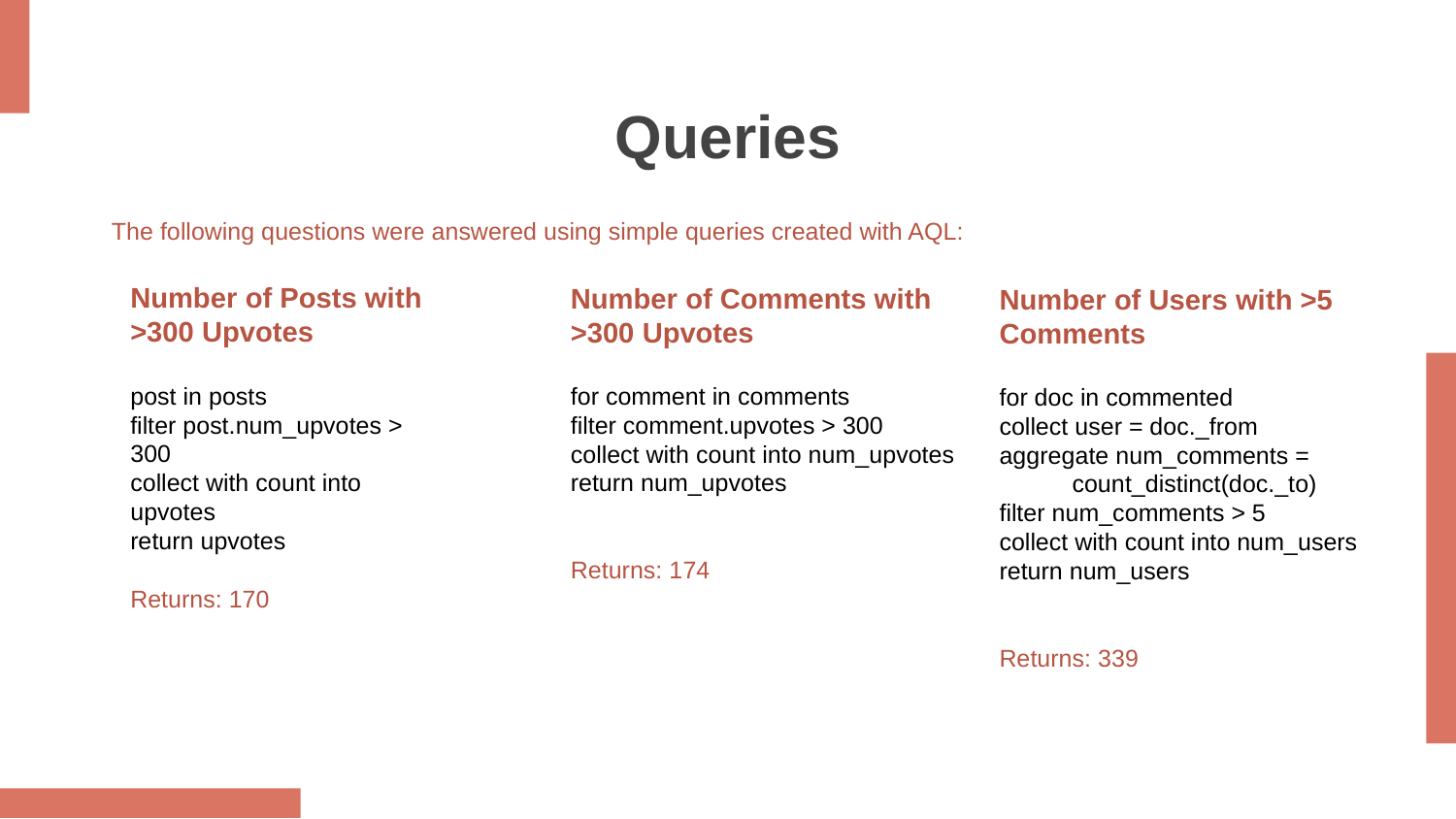

# Queries
The following questions were answered using simple queries created with AQL:

Number of Posts with >300 Upvotes
post in posts
filter post.num_upvotes > 300
collect with count into upvotes
return upvotes

Returns: 170
Number of Comments with >300 Upvotes
for comment in comments
filter comment.upvotes > 300
collect with count into num_upvotes
return num_upvotes

Returns: 174
Number of Users with >5 Comments
for doc in commented
collect user = doc._from
aggregate num_comments =
count_distinct(doc._to)
filter num_comments > 5
collect with count into num_users
return num_users

Returns: 339